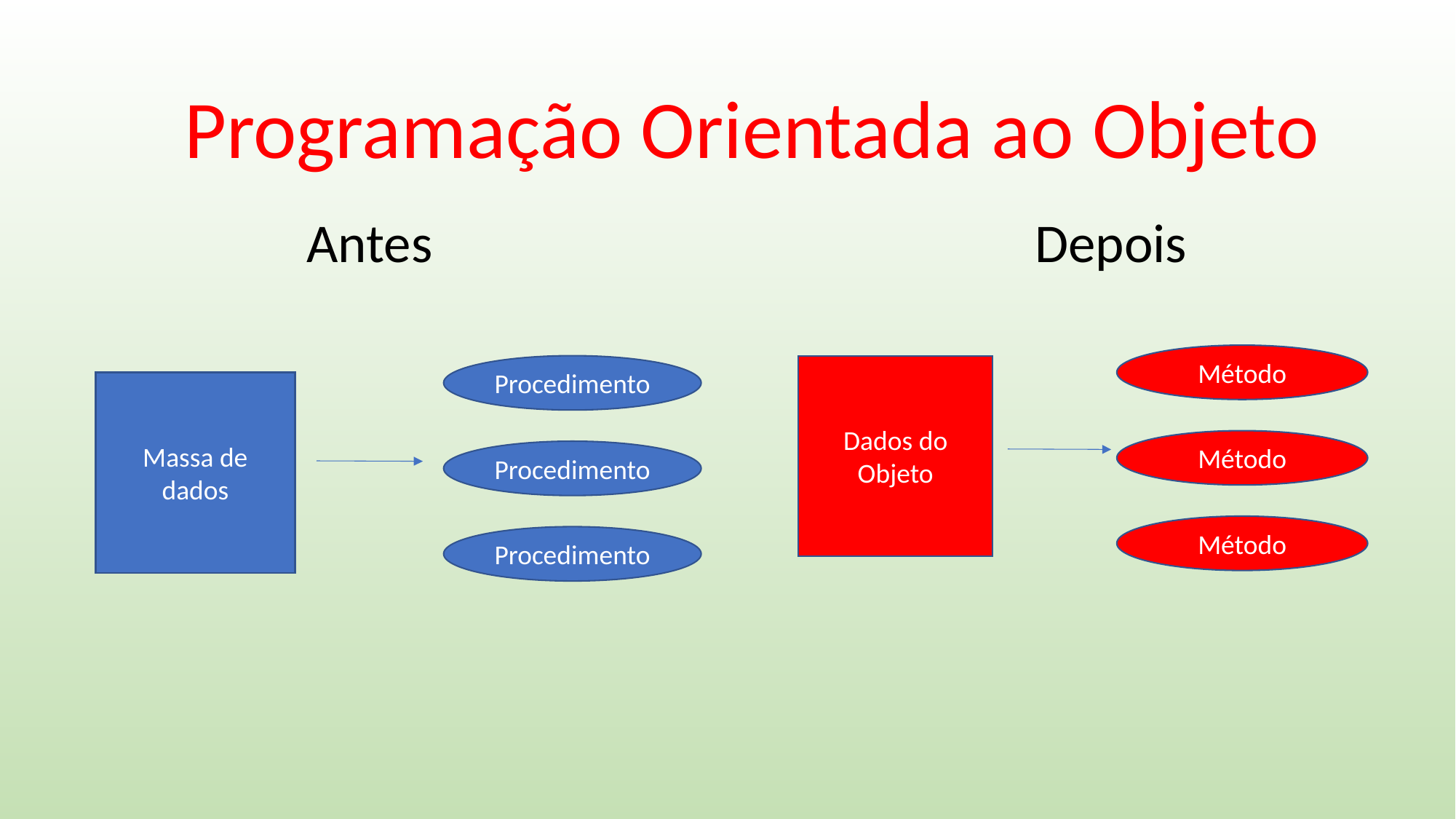

Programação Orientada ao Objeto
Antes
Depois
Método
Procedimento
Dados do Objeto
Massa de dados
Método
Procedimento
Método
Procedimento